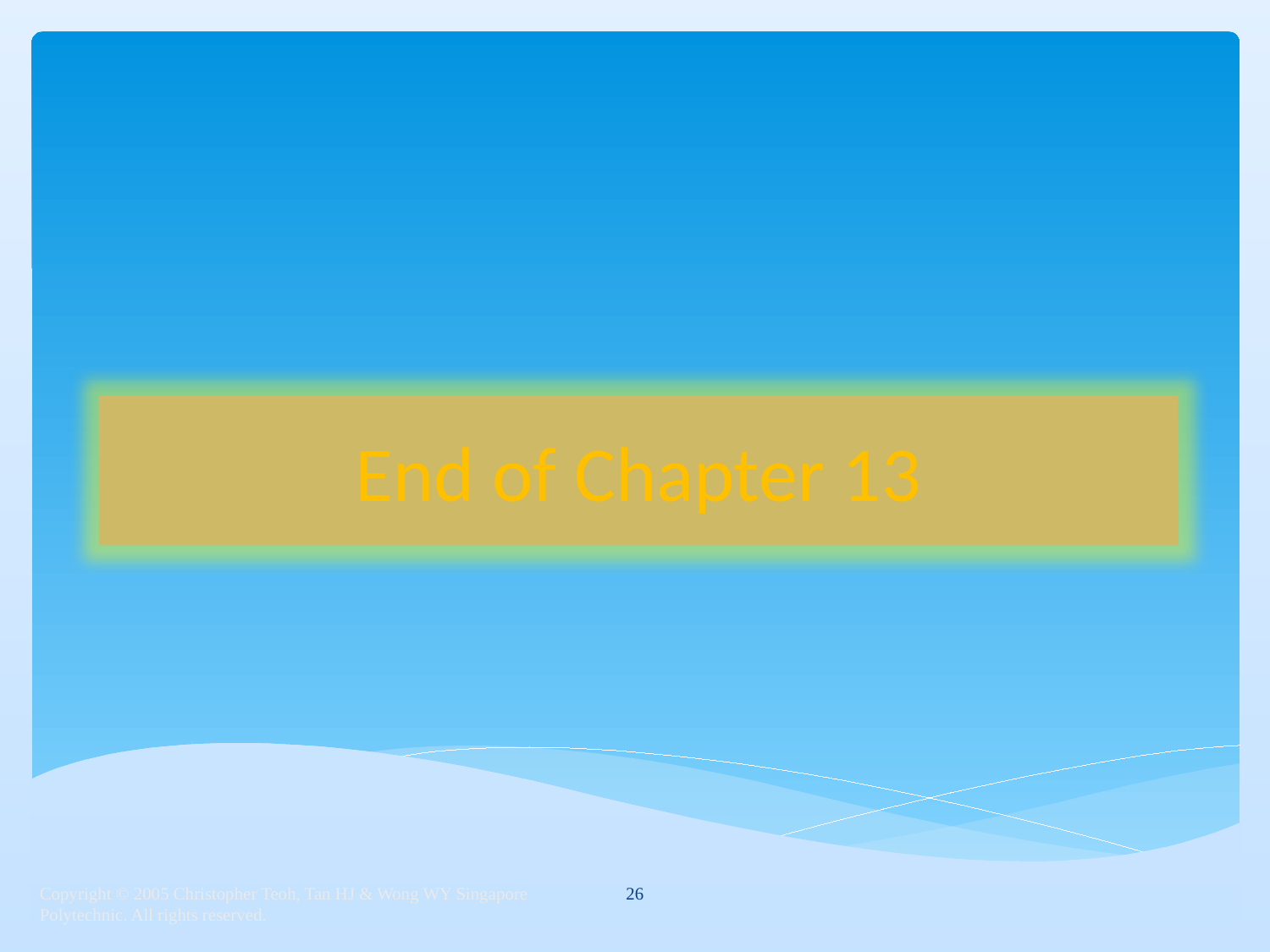

End of Chapter 13
26

Copyright © 2005 Christopher Teoh, Tan HJ & Wong WY Singapore Polytechnic. All rights reserved.